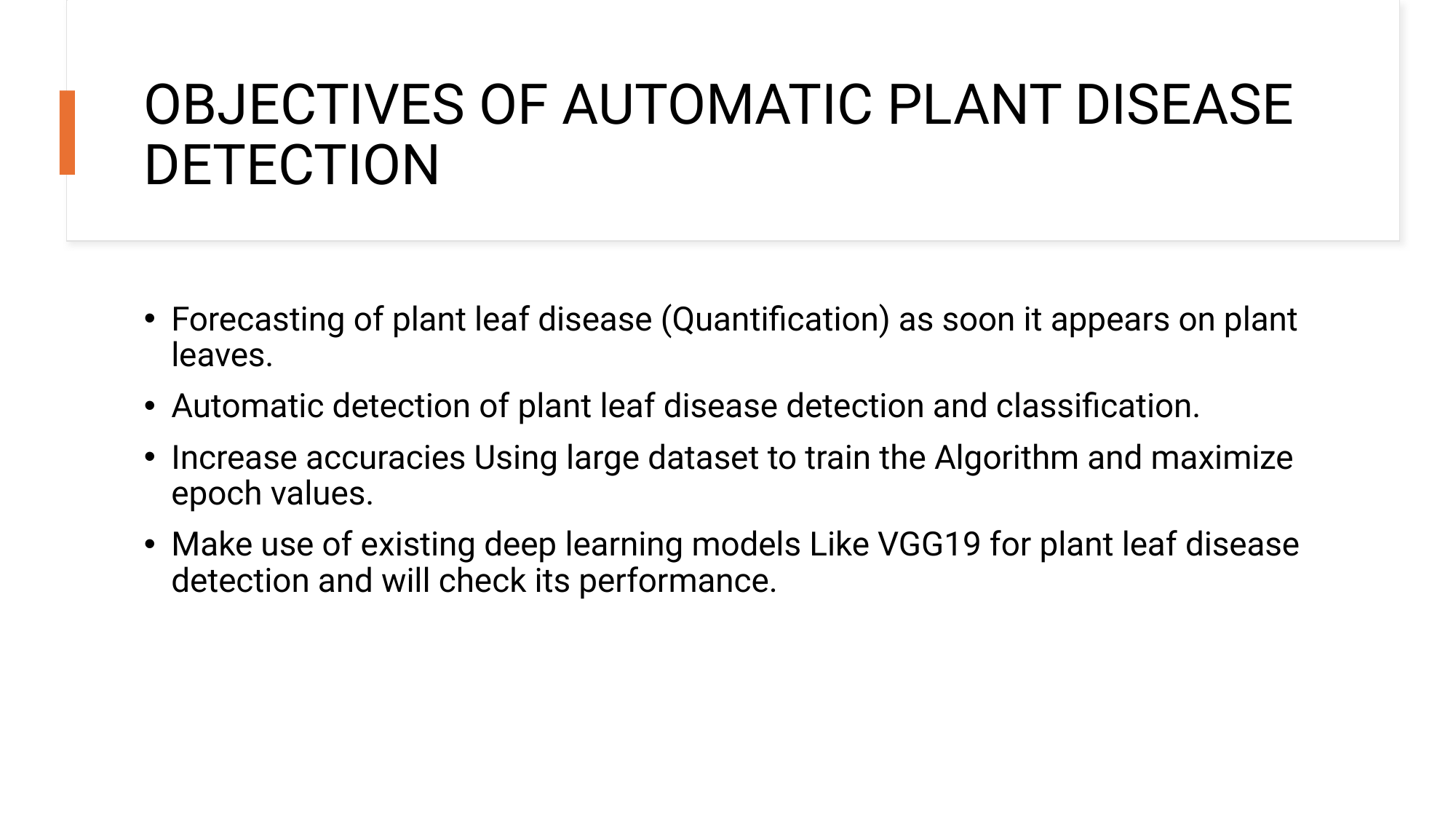

# OBJECTIVES OF AUTOMATIC PLANT DISEASE DETECTION

Forecasting of plant leaf disease (Quantification) as soon it appears on plant leaves.
Automatic detection of plant leaf disease detection and classification.
Increase accuracies Using large dataset to train the Algorithm and maximize epoch values.
Make use of existing deep learning models Like VGG19 for plant leaf disease detection and will check its performance.